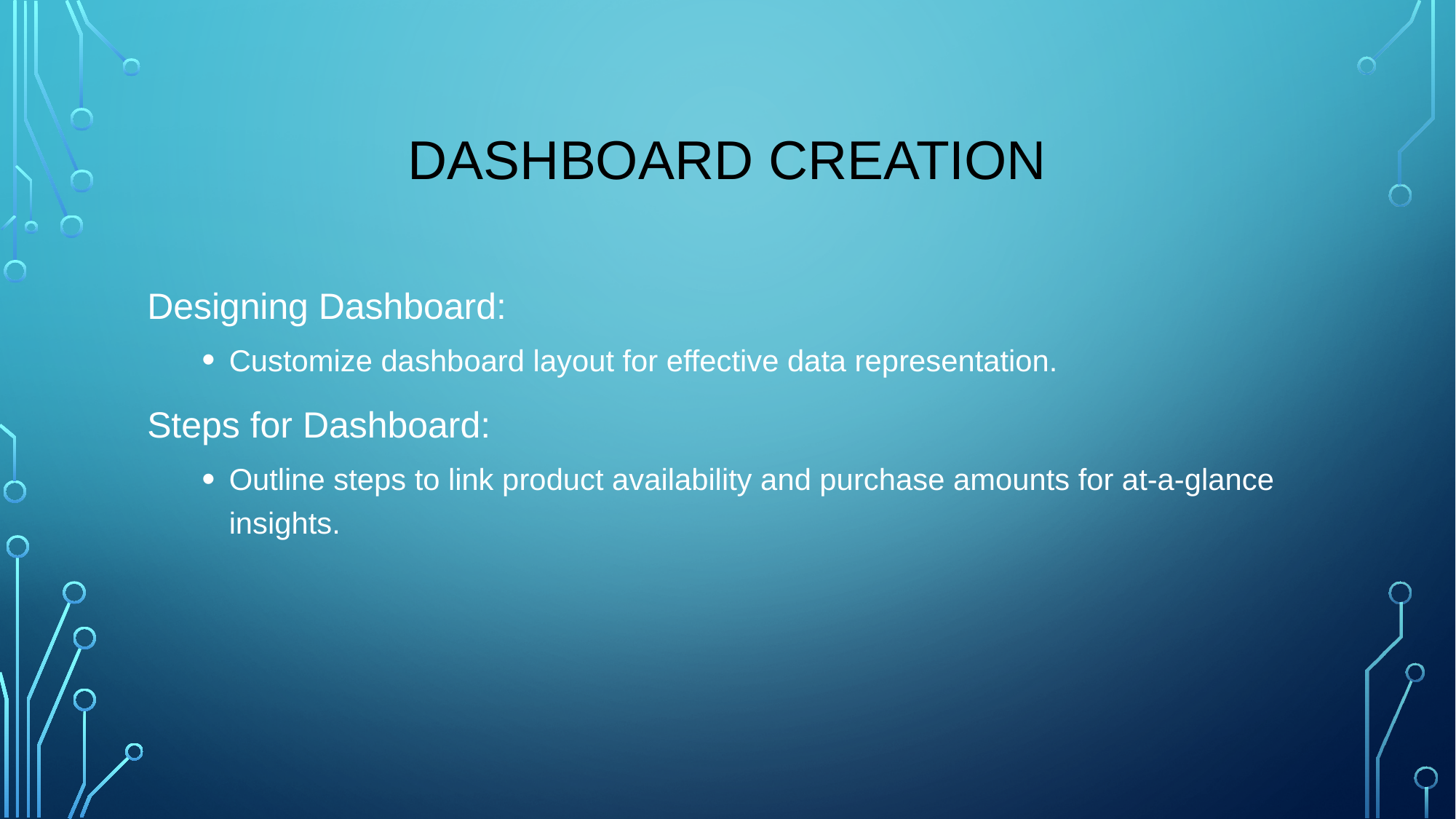

# Dashboard Creation
Designing Dashboard:
Customize dashboard layout for effective data representation.
Steps for Dashboard:
Outline steps to link product availability and purchase amounts for at-a-glance insights.